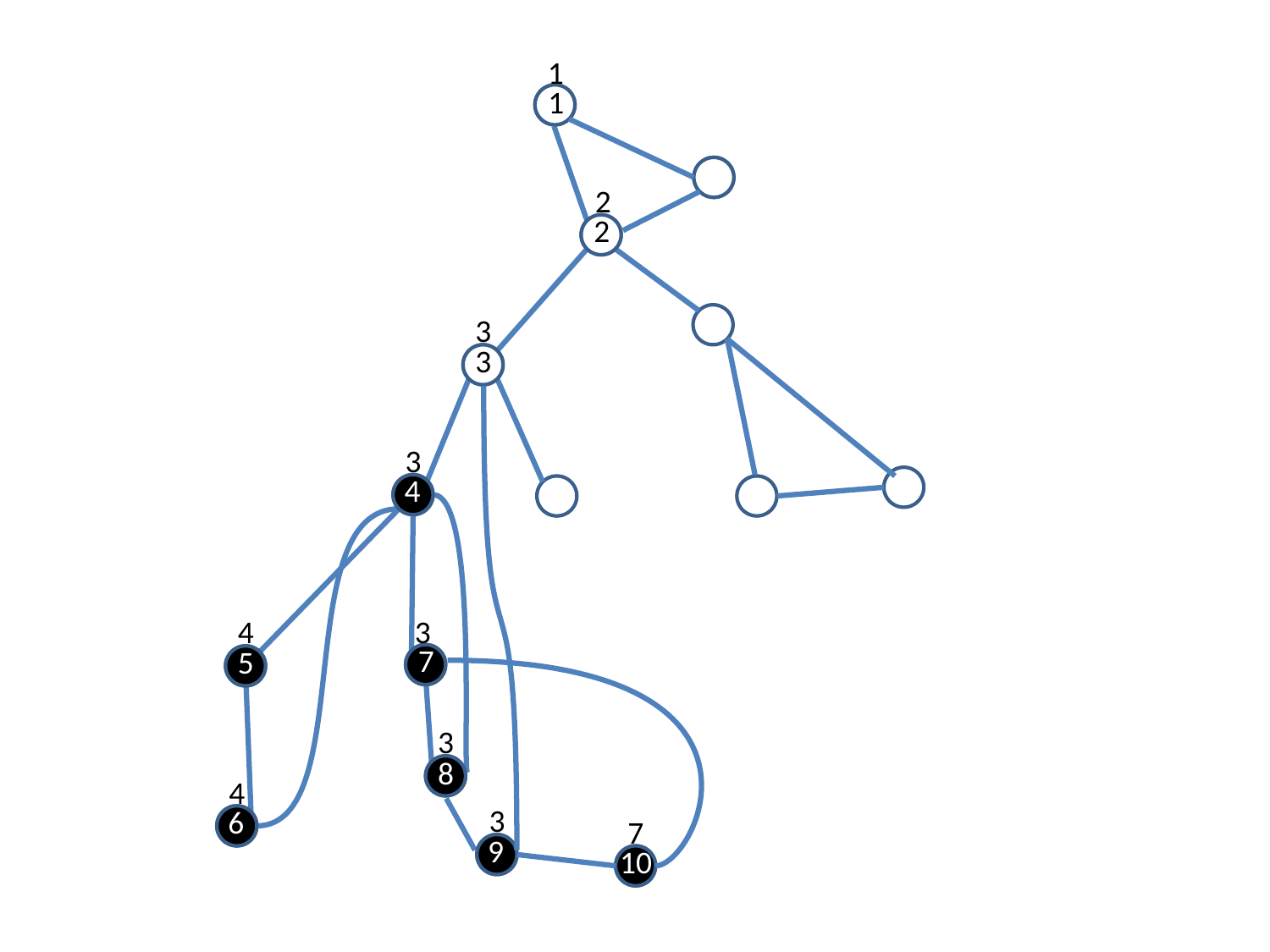

1
1

2
2

3

3

3
4

4
3
7
5

3
8

4
3
6

7
9

10